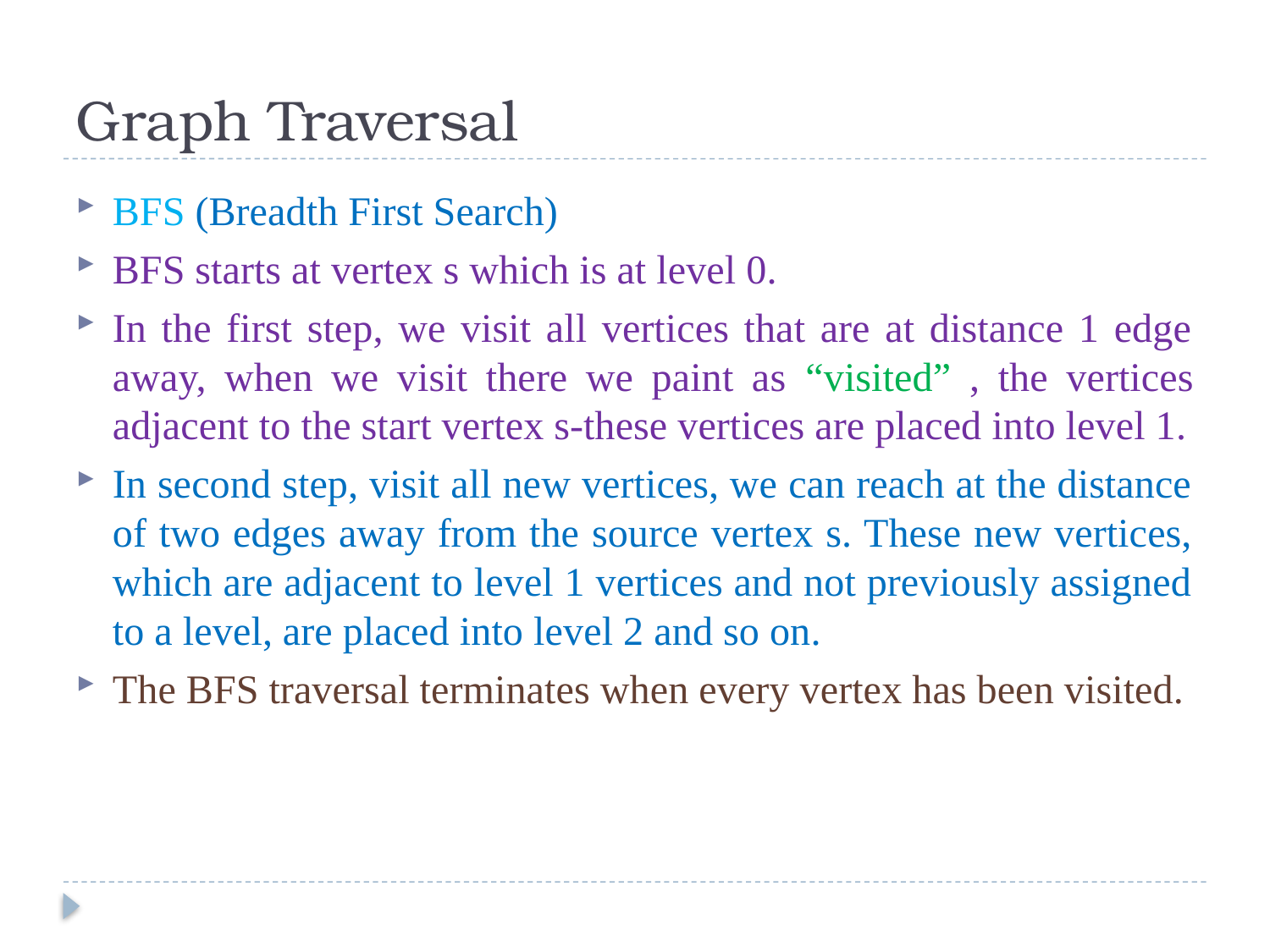

# Graph Traversal

BFS (Breadth First Search)
BFS starts at vertex s which is at level 0.
In the first step, we visit all vertices that are at distance 1 edge away, when we visit there we paint as “visited” , the vertices adjacent to the start vertex s-these vertices are placed into level 1.
In second step, visit all new vertices, we can reach at the distance of two edges away from the source vertex s. These new vertices, which are adjacent to level 1 vertices and not previously assigned to a level, are placed into level 2 and so on.
The BFS traversal terminates when every vertex has been visited.